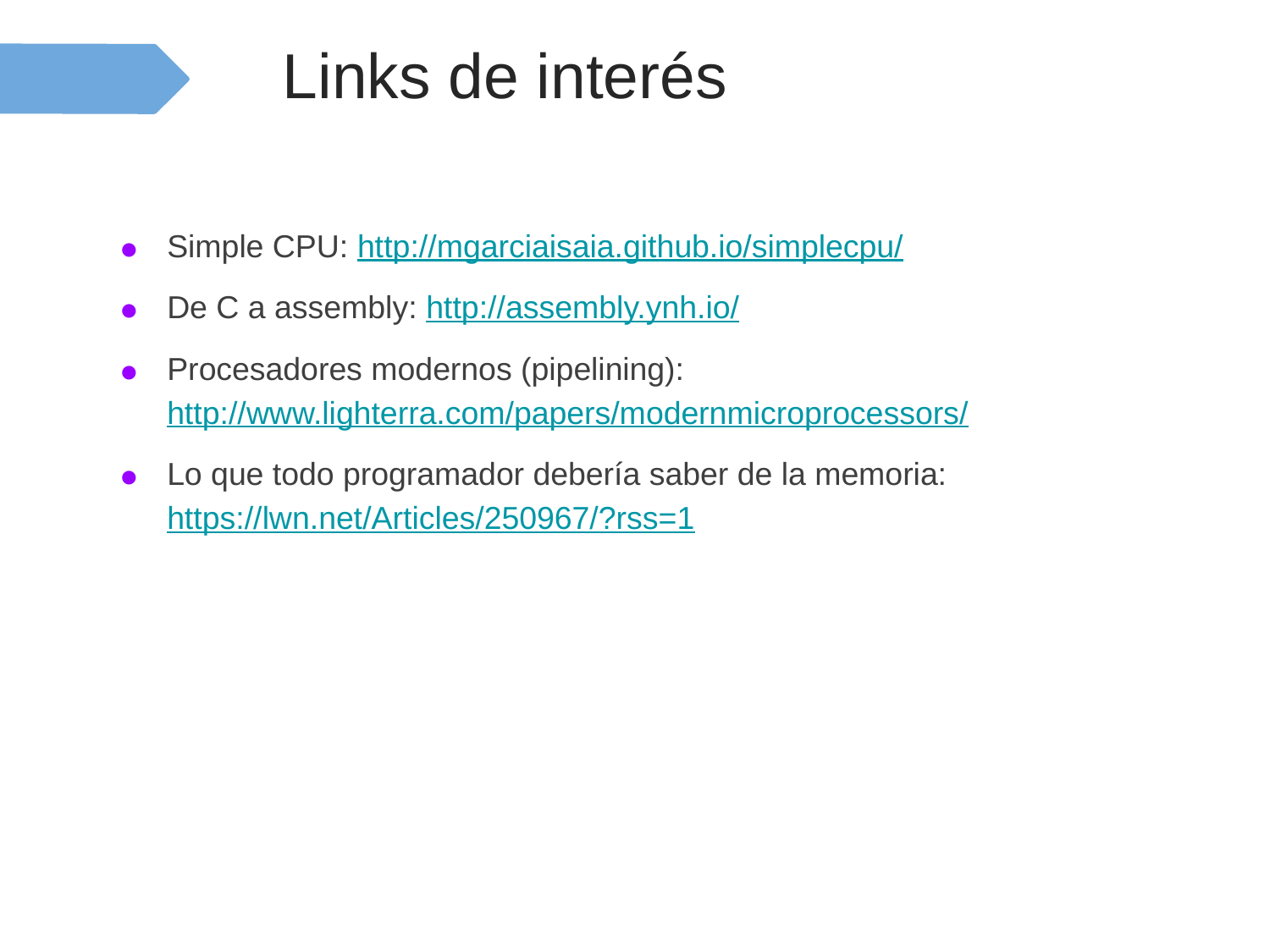

# Links de interés
Simple CPU: http://mgarciaisaia.github.io/simplecpu/
De C a assembly: http://assembly.ynh.io/
Procesadores modernos (pipelining): http://www.lighterra.com/papers/modernmicroprocessors/
Lo que todo programador debería saber de la memoria: https://lwn.net/Articles/250967/?rss=1